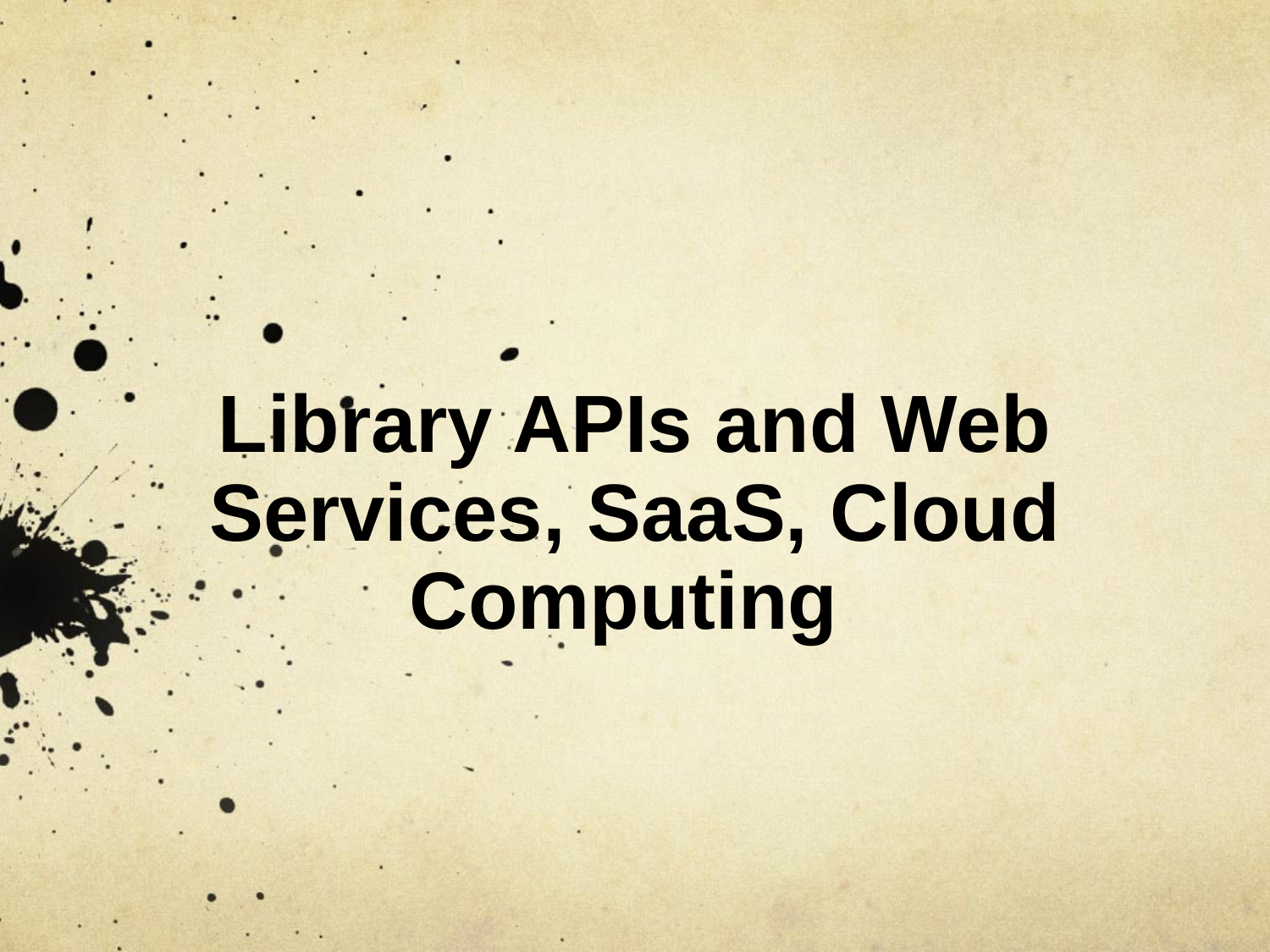

# Library APIs and Web Services, SaaS, Cloud Computing